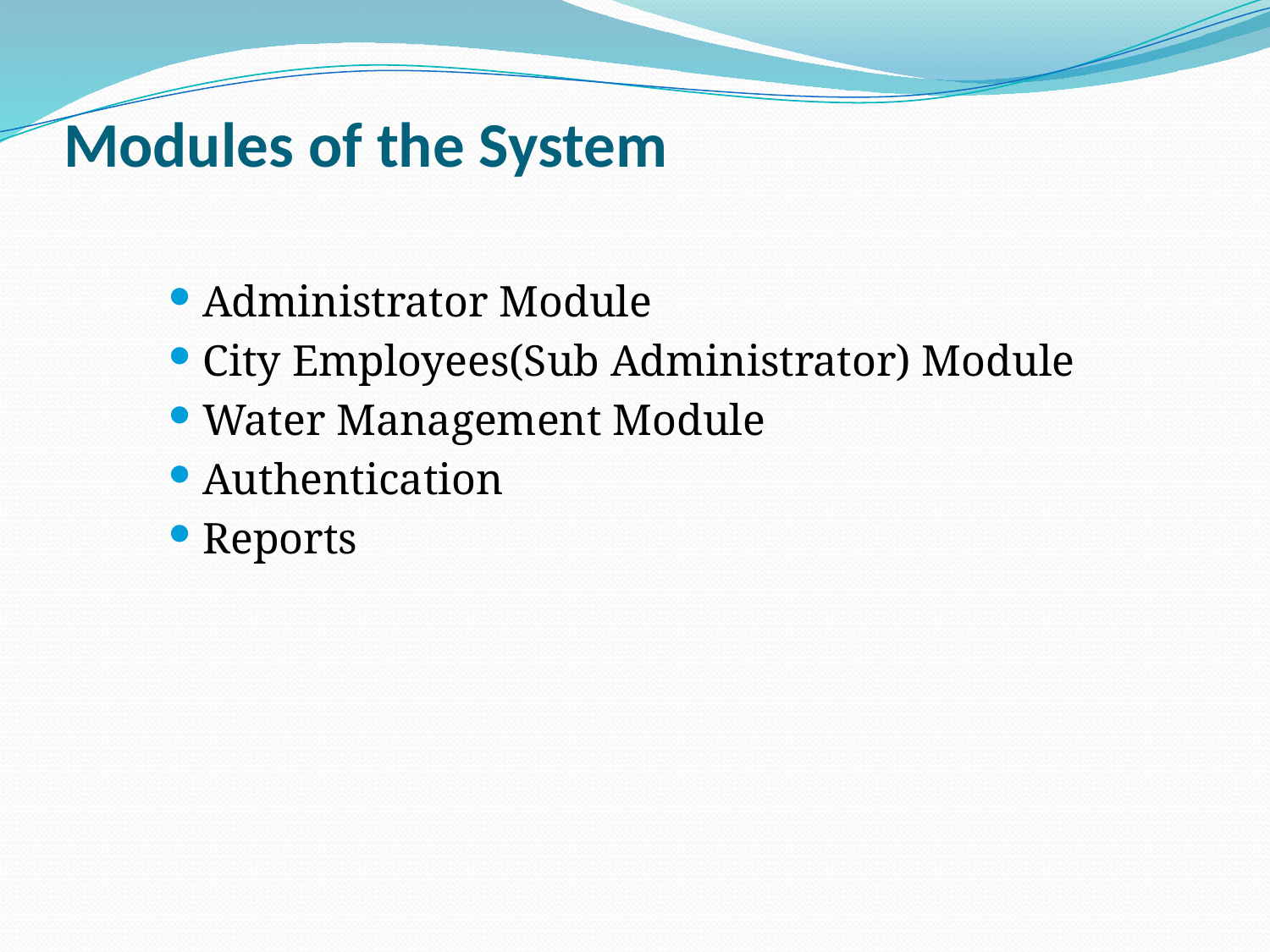

# Modules of the System
Administrator Module
City Employees(Sub Administrator) Module
Water Management Module
Authentication
Reports